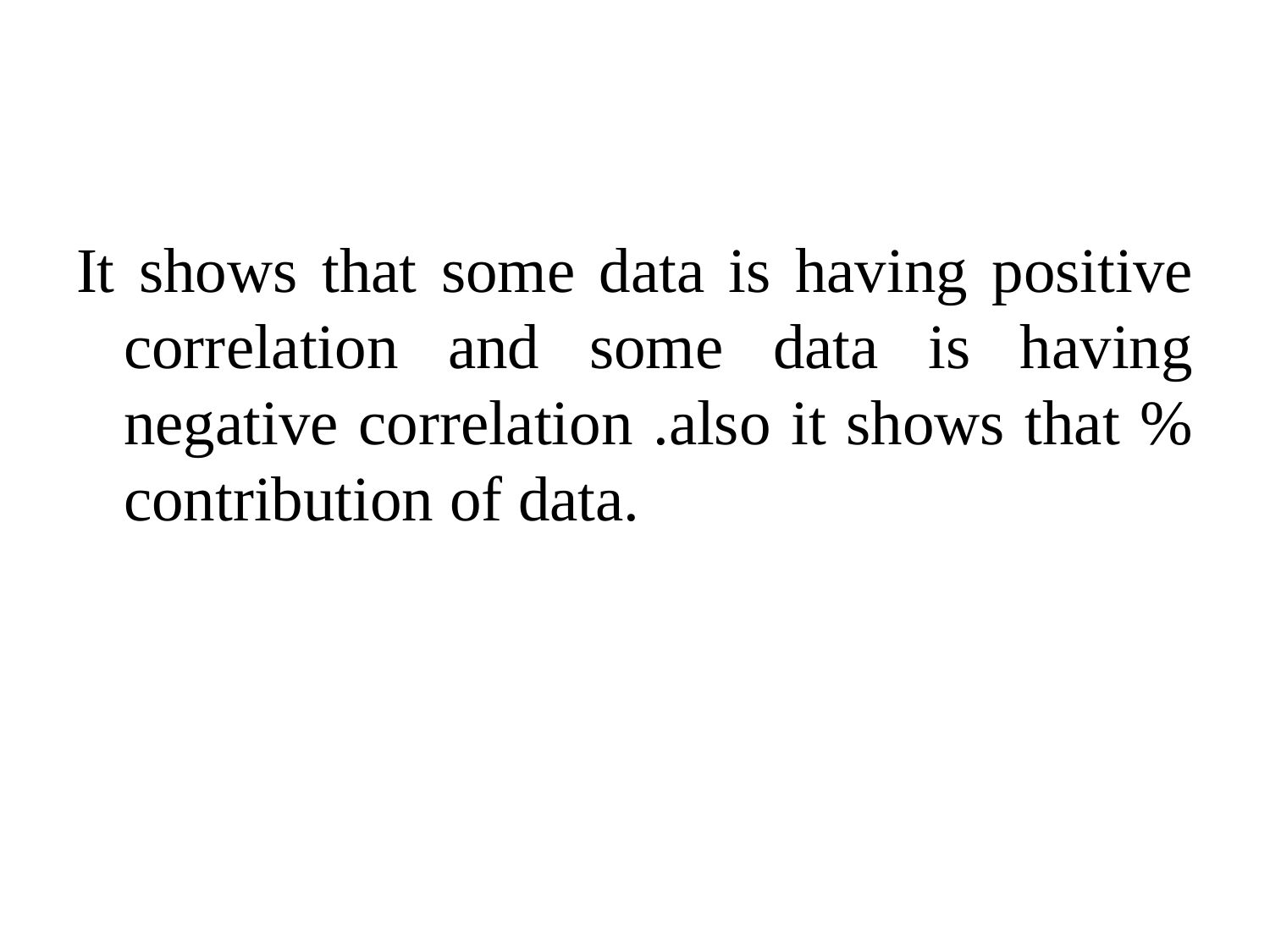

It shows that some data is having positive correlation and some data is having negative correlation .also it shows that % contribution of data.